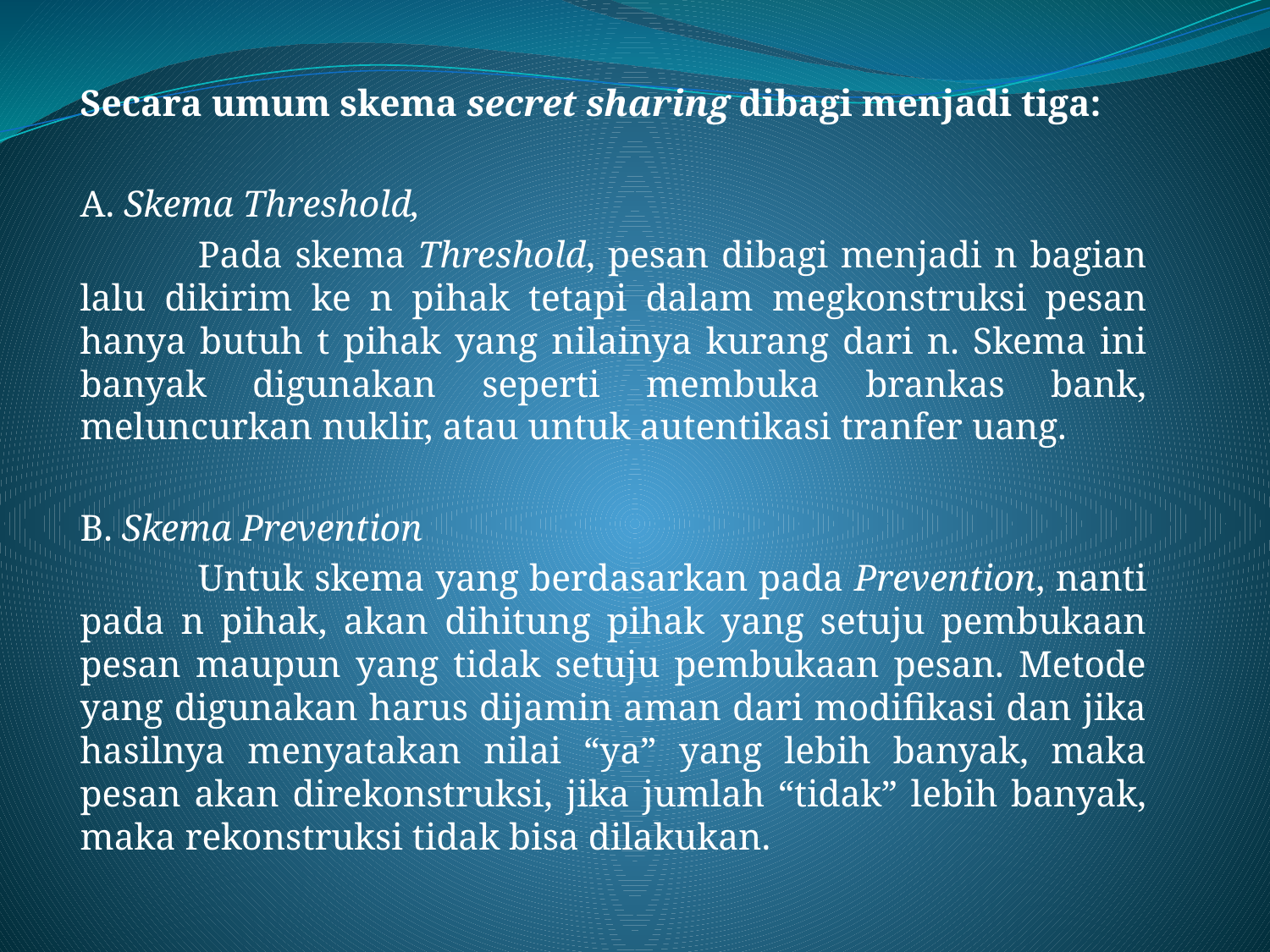

Secara umum skema secret sharing dibagi menjadi tiga:

A. Skema Threshold,
	Pada skema Threshold, pesan dibagi menjadi n bagian lalu dikirim ke n pihak tetapi dalam megkonstruksi pesan hanya butuh t pihak yang nilainya kurang dari n. Skema ini banyak digunakan seperti membuka brankas bank, meluncurkan nuklir, atau untuk autentikasi tranfer uang.

B. Skema Prevention
	Untuk skema yang berdasarkan pada Prevention, nanti pada n pihak, akan dihitung pihak yang setuju pembukaan pesan maupun yang tidak setuju pembukaan pesan. Metode yang digunakan harus dijamin aman dari modifikasi dan jika hasilnya menyatakan nilai “ya” yang lebih banyak, maka pesan akan direkonstruksi, jika jumlah “tidak” lebih banyak, maka rekonstruksi tidak bisa dilakukan.